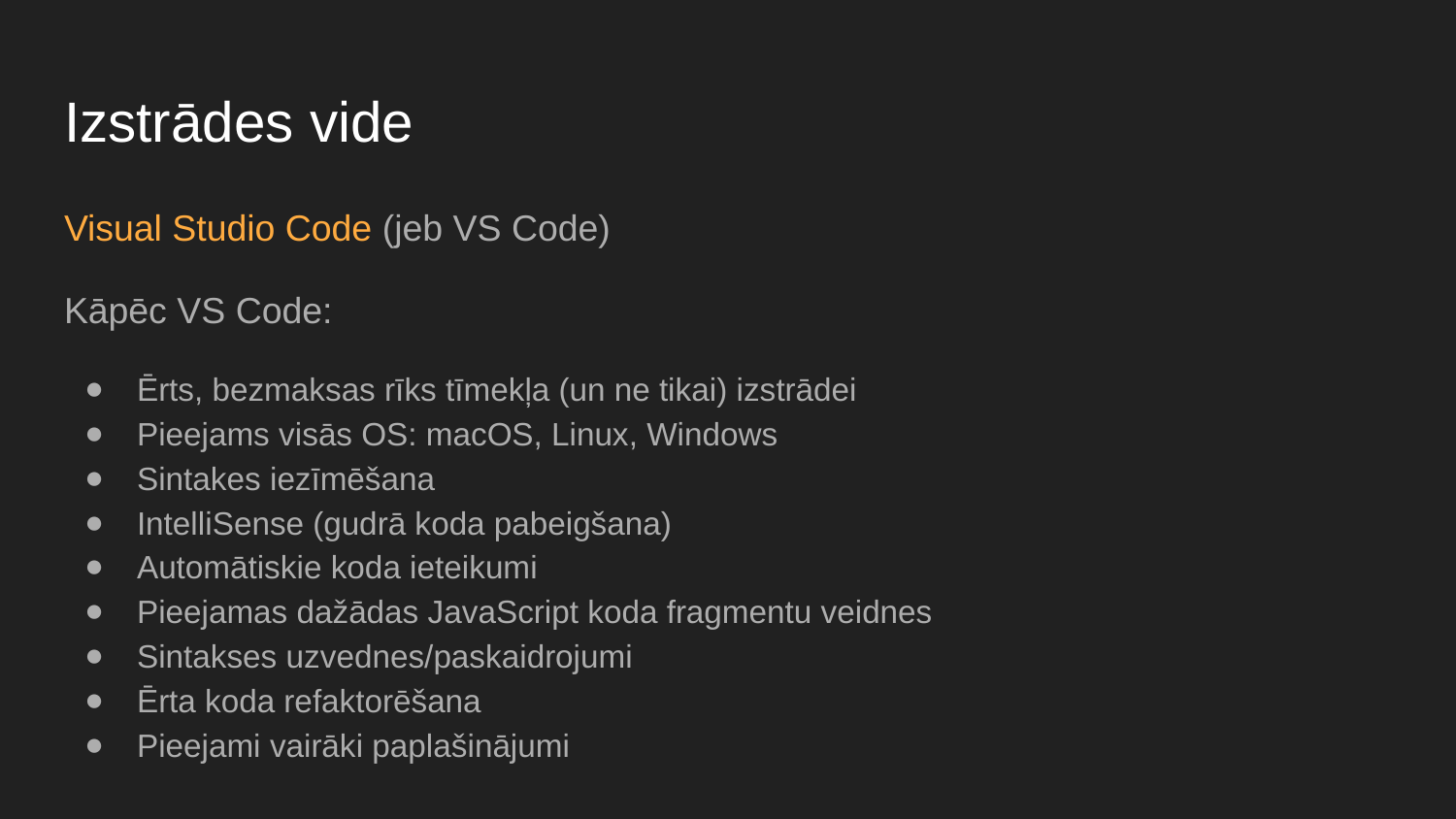

# Izstrādes vide
Visual Studio Code (jeb VS Code)
Kāpēc VS Code:
Ērts, bezmaksas rīks tīmekļa (un ne tikai) izstrādei
Pieejams visās OS: macOS, Linux, Windows
Sintakes iezīmēšana
IntelliSense (gudrā koda pabeigšana)
Automātiskie koda ieteikumi
Pieejamas dažādas JavaScript koda fragmentu veidnes
Sintakses uzvednes/paskaidrojumi
Ērta koda refaktorēšana
Pieejami vairāki paplašinājumi